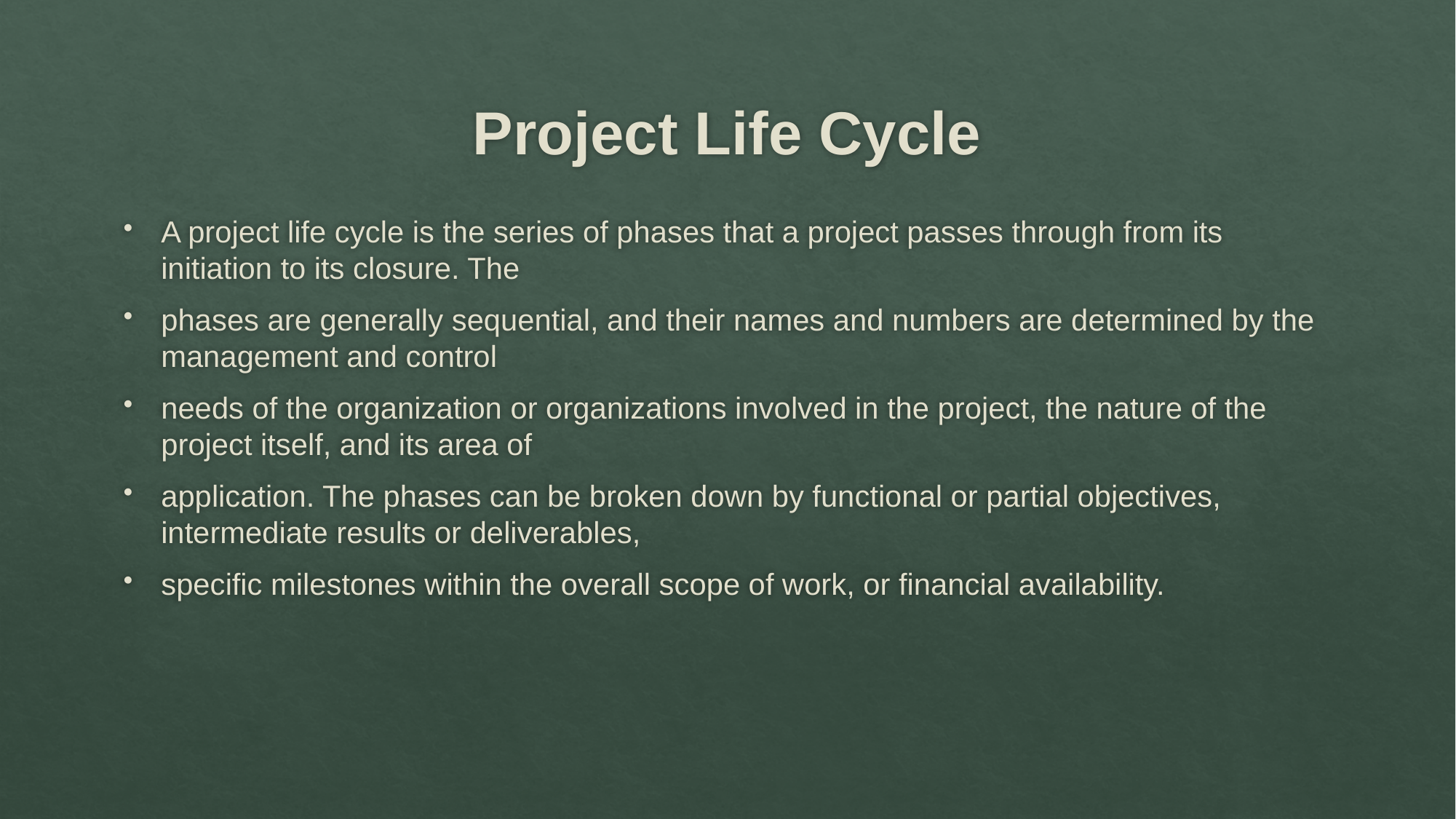

# Project Life Cycle
A project life cycle is the series of phases that a project passes through from its initiation to its closure. The
phases are generally sequential, and their names and numbers are determined by the management and control
needs of the organization or organizations involved in the project, the nature of the project itself, and its area of
application. The phases can be broken down by functional or partial objectives, intermediate results or deliverables,
specific milestones within the overall scope of work, or financial availability.